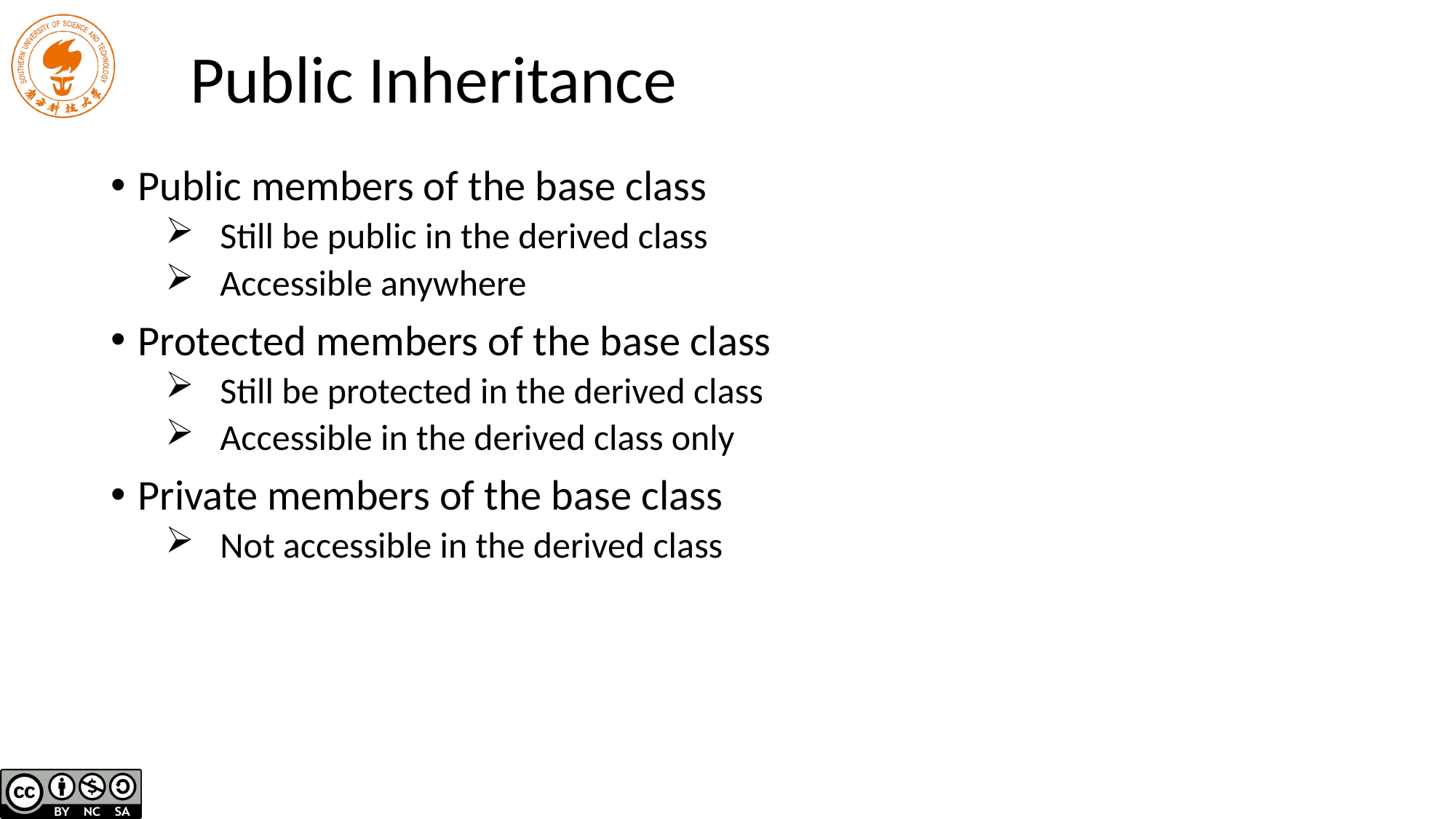

# Public Inheritance
Public members of the base class
Still be public in the derived class
Accessible anywhere
Protected members of the base class
Still be protected in the derived class
Accessible in the derived class only
Private members of the base class
Not accessible in the derived class